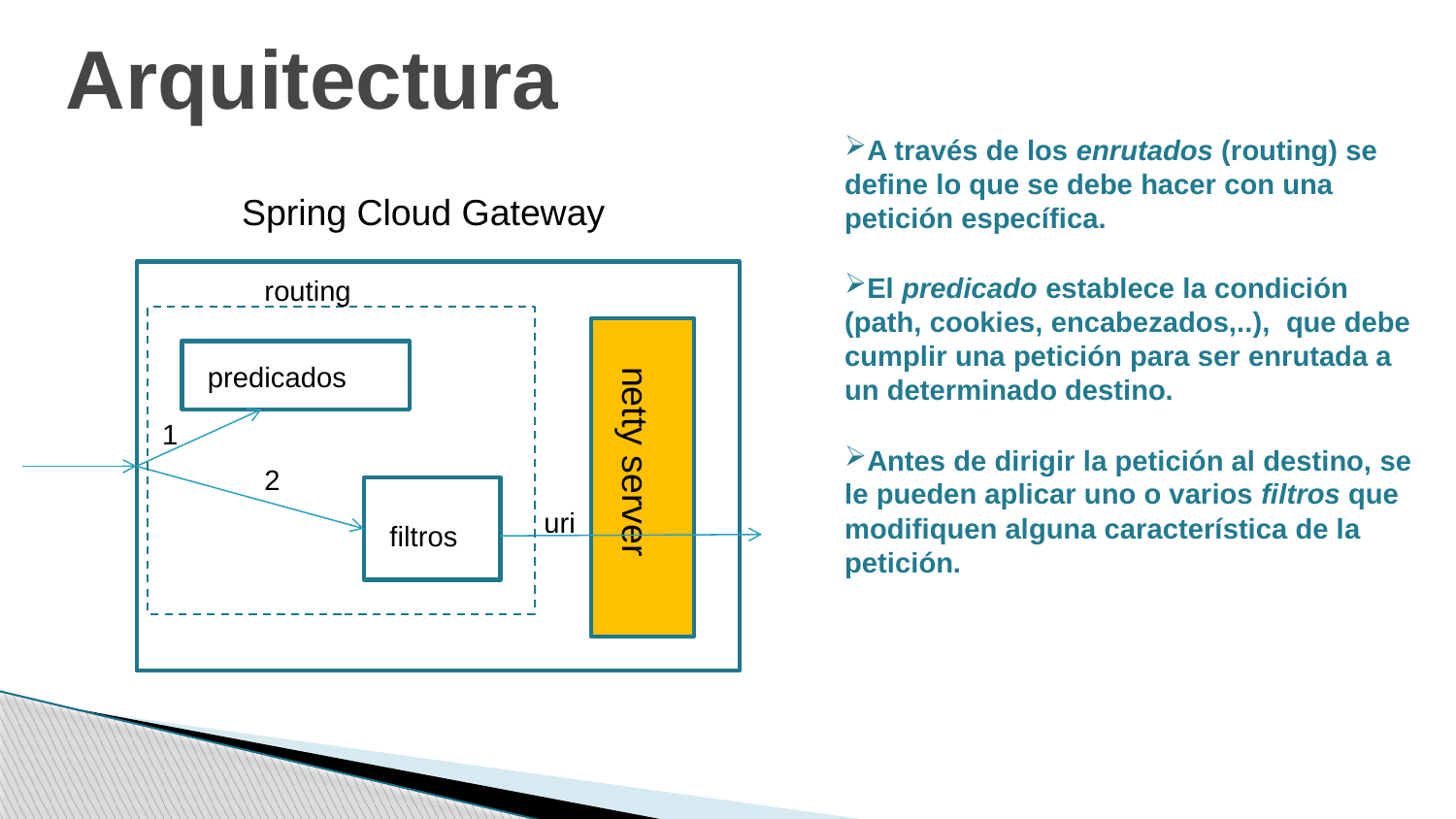

Arquitectura
A través de los enrutados (routing) se define lo que se debe hacer con una petición específica.
El predicado establece la condición (path, cookies, encabezados,..),  que debe cumplir una petición para ser enrutada a un determinado destino.
Antes de dirigir la petición al destino, se le pueden aplicar uno o varios filtros que modifiquen alguna característica de la petición.

Spring Cloud Gateway

routing

predicados
1
netty server
2

uri
filtros